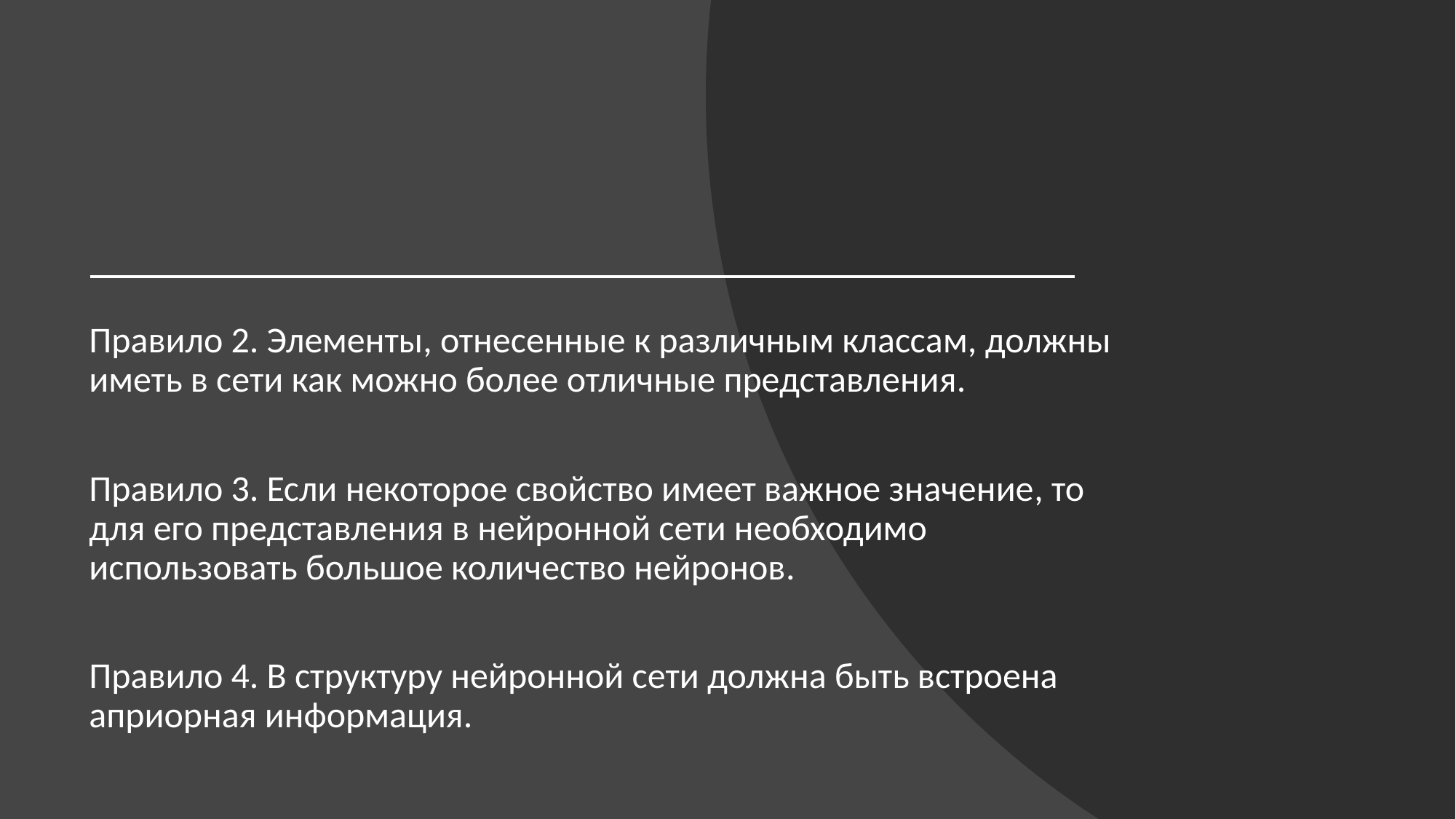

Правило 2. Элементы, отнесенные к различным классам, должны иметь в сети как можно более отличные представления.

Правило 3. Если некоторое свойство имеет важное значение, то для его представления в нейронной сети необходимо использовать большое количество нейронов.

Правило 4. В структуру нейронной сети должна быть встроена априорная информация.